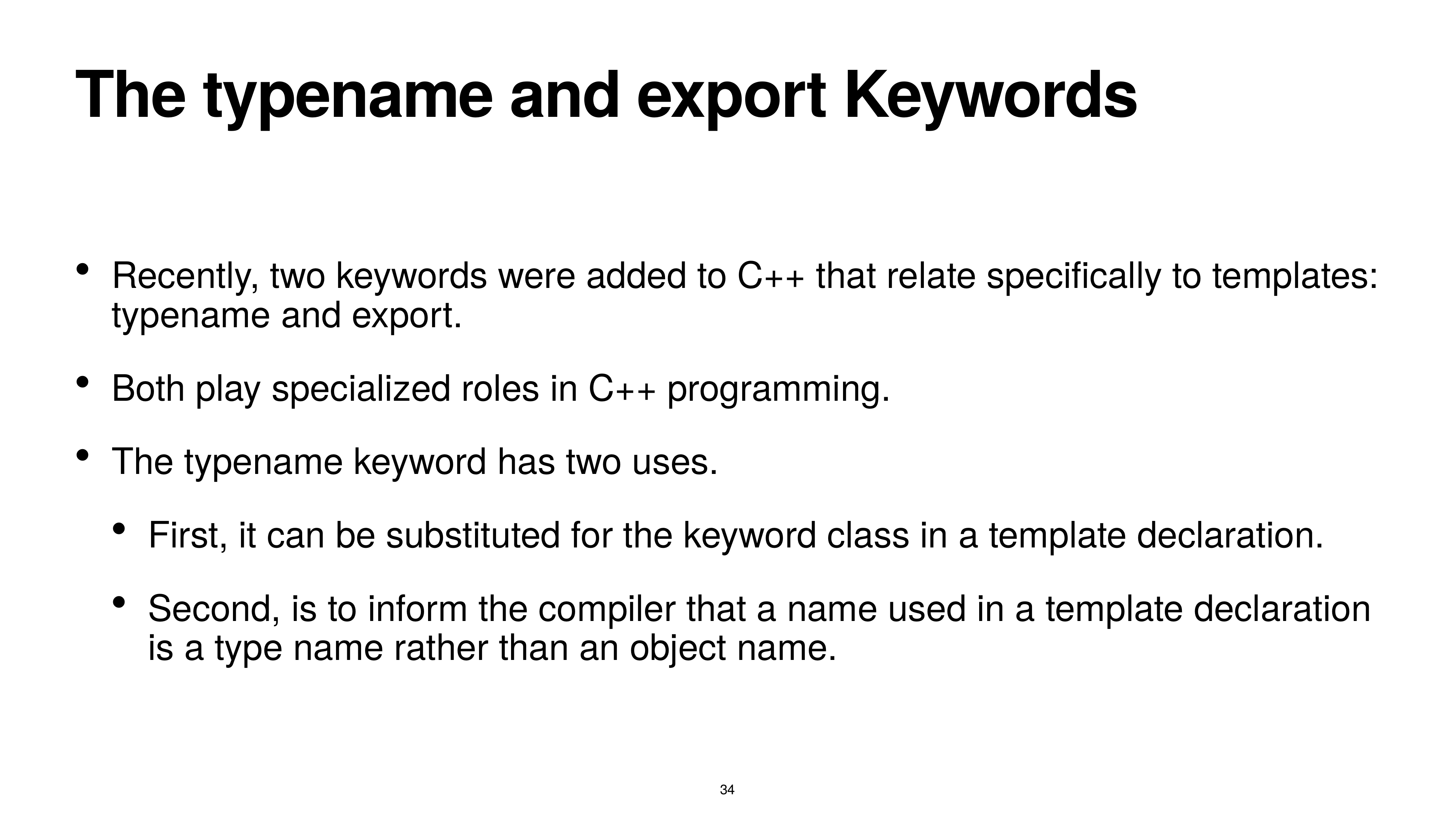

# The typename and export Keywords

Recently, two keywords were added to C++ that relate specifically to templates: typename and export.
Both play specialized roles in C++ programming.
The typename keyword has two uses.
First, it can be substituted for the keyword class in a template declaration.
Second, is to inform the compiler that a name used in a template declaration is a type name rather than an object name.
34